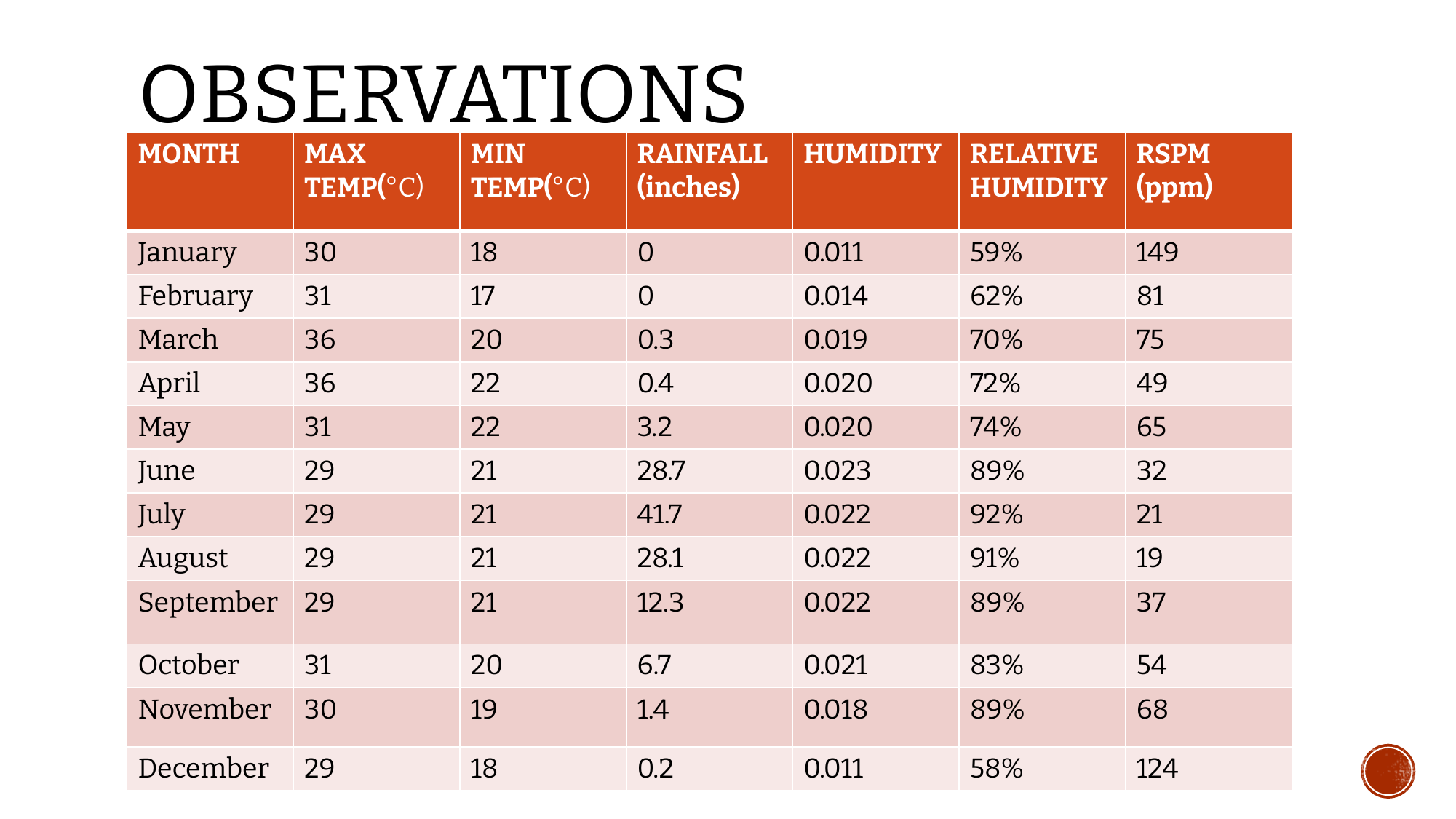

# OBSERVATIONS
| MONTH | MAX TEMP(°C) | MIN TEMP(°C) | RAINFALL (inches) | HUMIDITY | RELATIVE HUMIDITY | RSPM (ppm) |
| --- | --- | --- | --- | --- | --- | --- |
| January | 30 | 18 | 0 | 0.011 | 59% | 149 |
| February | 31 | 17 | 0 | 0.014 | 62% | 81 |
| March | 36 | 20 | 0.3 | 0.019 | 70% | 75 |
| April | 36 | 22 | 0.4 | 0.020 | 72% | 49 |
| May | 31 | 22 | 3.2 | 0.020 | 74% | 65 |
| June | 29 | 21 | 28.7 | 0.023 | 89% | 32 |
| July | 29 | 21 | 41.7 | 0.022 | 92% | 21 |
| August | 29 | 21 | 28.1 | 0.022 | 91% | 19 |
| September | 29 | 21 | 12.3 | 0.022 | 89% | 37 |
| October | 31 | 20 | 6.7 | 0.021 | 83% | 54 |
| November | 30 | 19 | 1.4 | 0.018 | 89% | 68 |
| December | 29 | 18 | 0.2 | 0.011 | 58% | 124 |